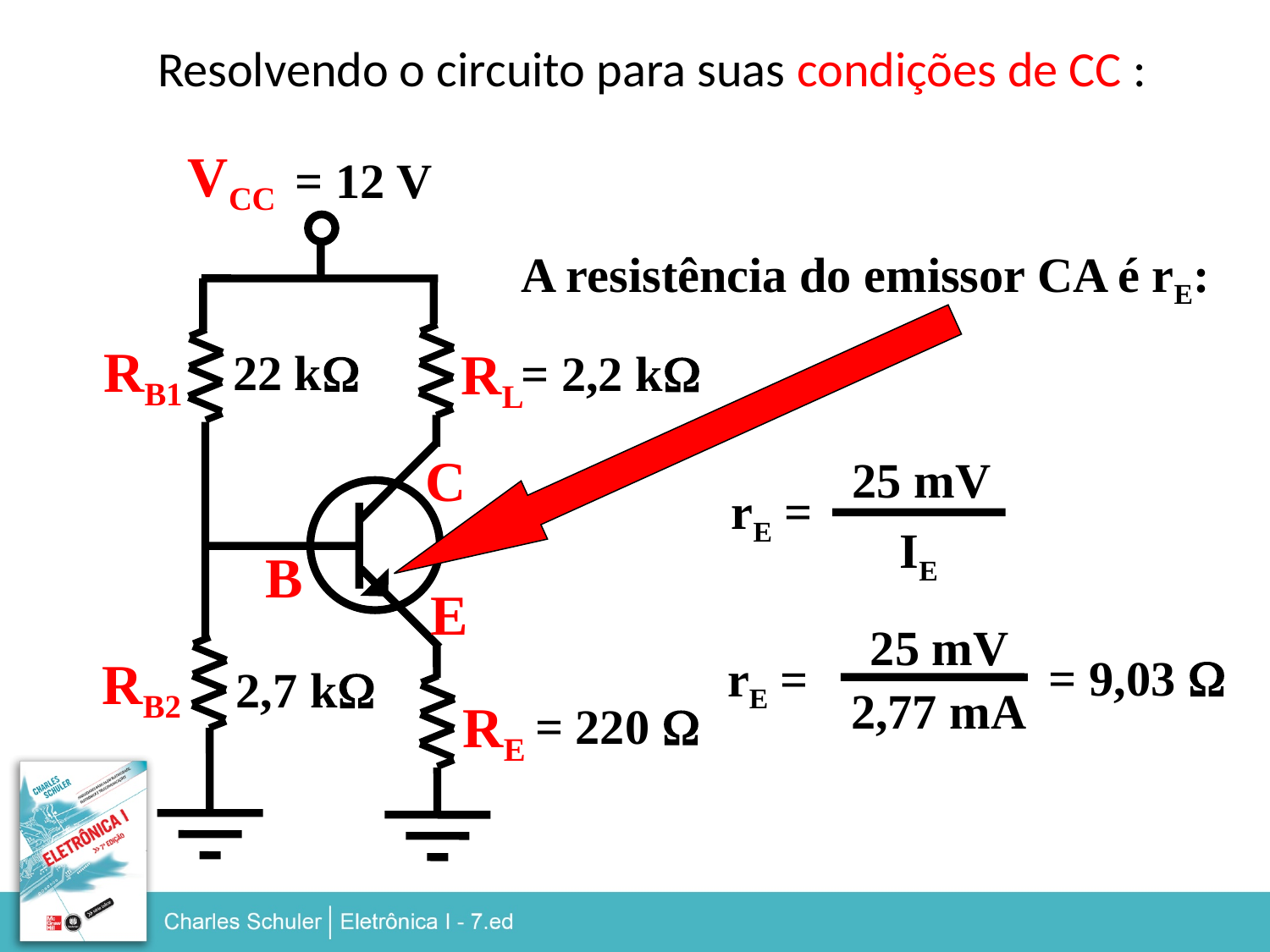

Resolvendo o circuito para suas condições de CC :
VCC
= 12 V

A resistência do emissor CA é rE:

RB1

RL
22 kΩ
= 2,2 kΩ

C

25 mV
rE =

IE

B

E
25 mV
= 9,03 Ω
rE =
2,77 mA

RB2

2,7 kΩ

RE
= 220 Ω